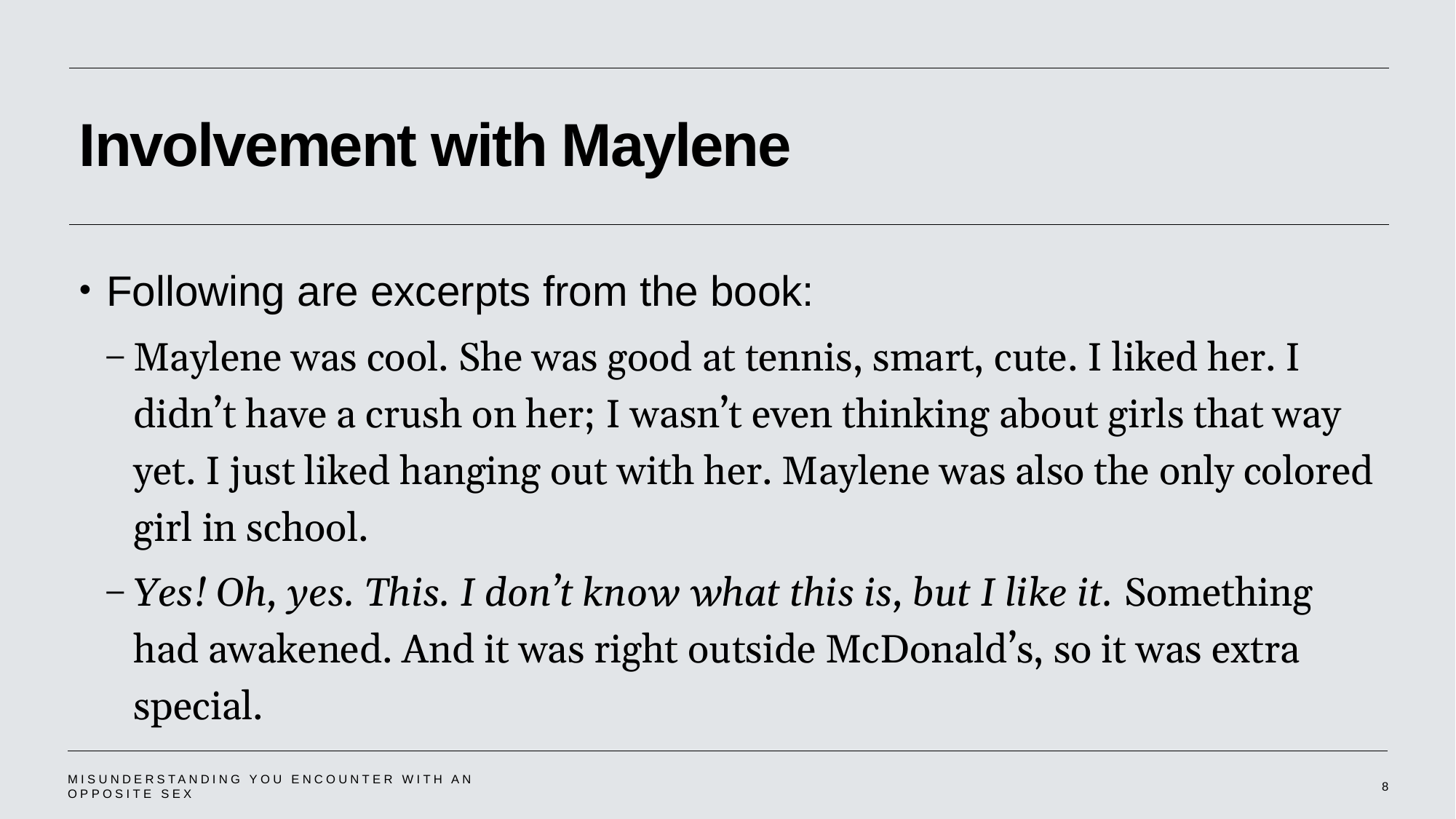

# Involvement with Maylene
Following are excerpts from the book:
Maylene was cool. She was good at tennis, smart, cute. I liked her. I didn’t have a crush on her; I wasn’t even thinking about girls that way yet. I just liked hanging out with her. Maylene was also the only colored girl in school.
Yes! Oh, yes. This. I don’t know what this is, but I like it. Something had awakened. And it was right outside McDonald’s, so it was extra special.
Misunderstanding you encounter with an opposite sex
8